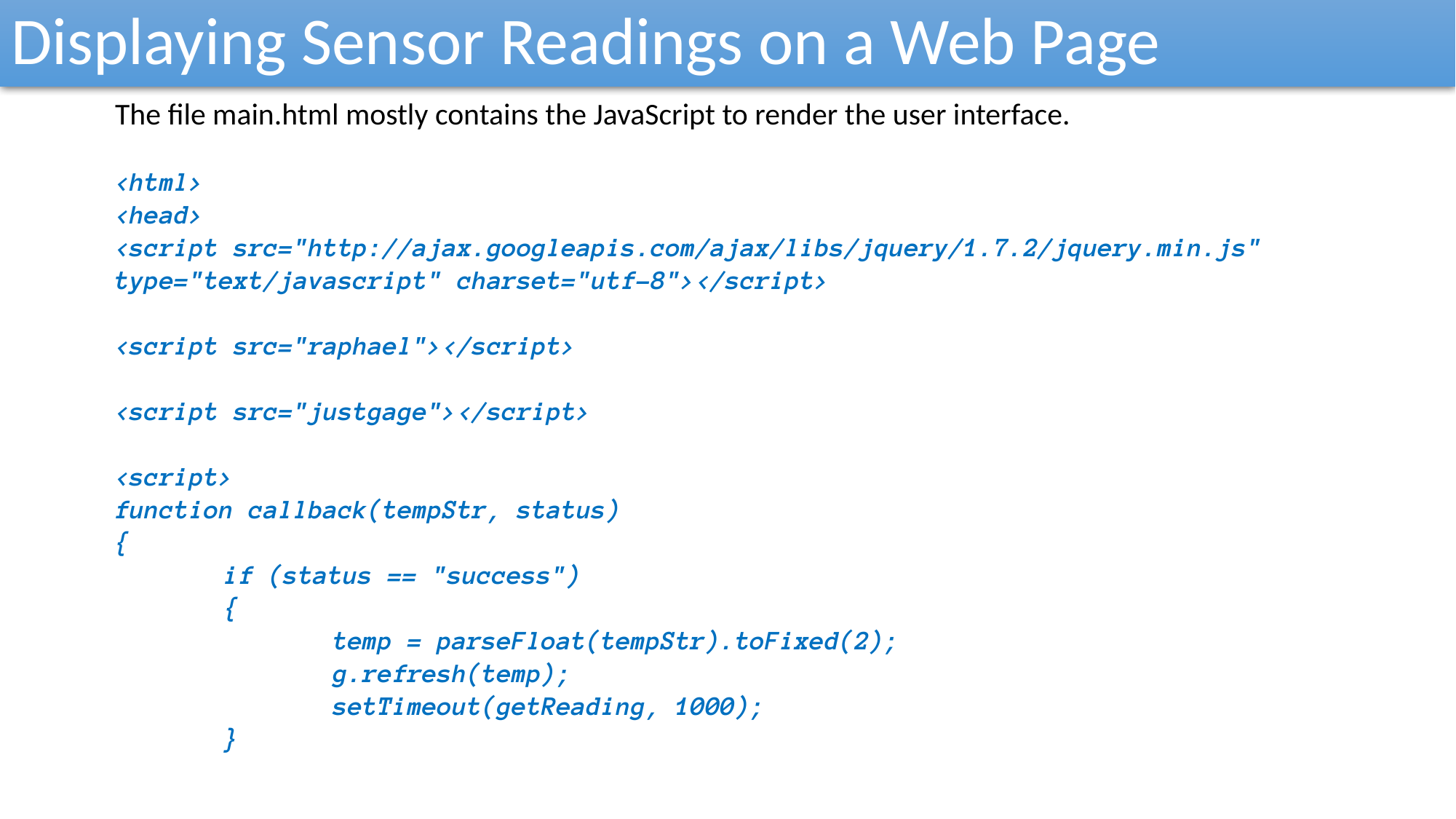

Displaying Sensor Readings on a Web Page
The file main.html mostly contains the JavaScript to render the user interface.

<html>
<head>
<script src="http://ajax.googleapis.com/ajax/libs/jquery/1.7.2/jquery.min.js" type="text/javascript" charset="utf-8"></script>

<script src="raphael"></script>

<script src="justgage"></script>

<script>
function callback(tempStr, status)
{
	if (status == "success")
	{
		temp = parseFloat(tempStr).toFixed(2);
		g.refresh(temp);
		setTimeout(getReading, 1000);
	}